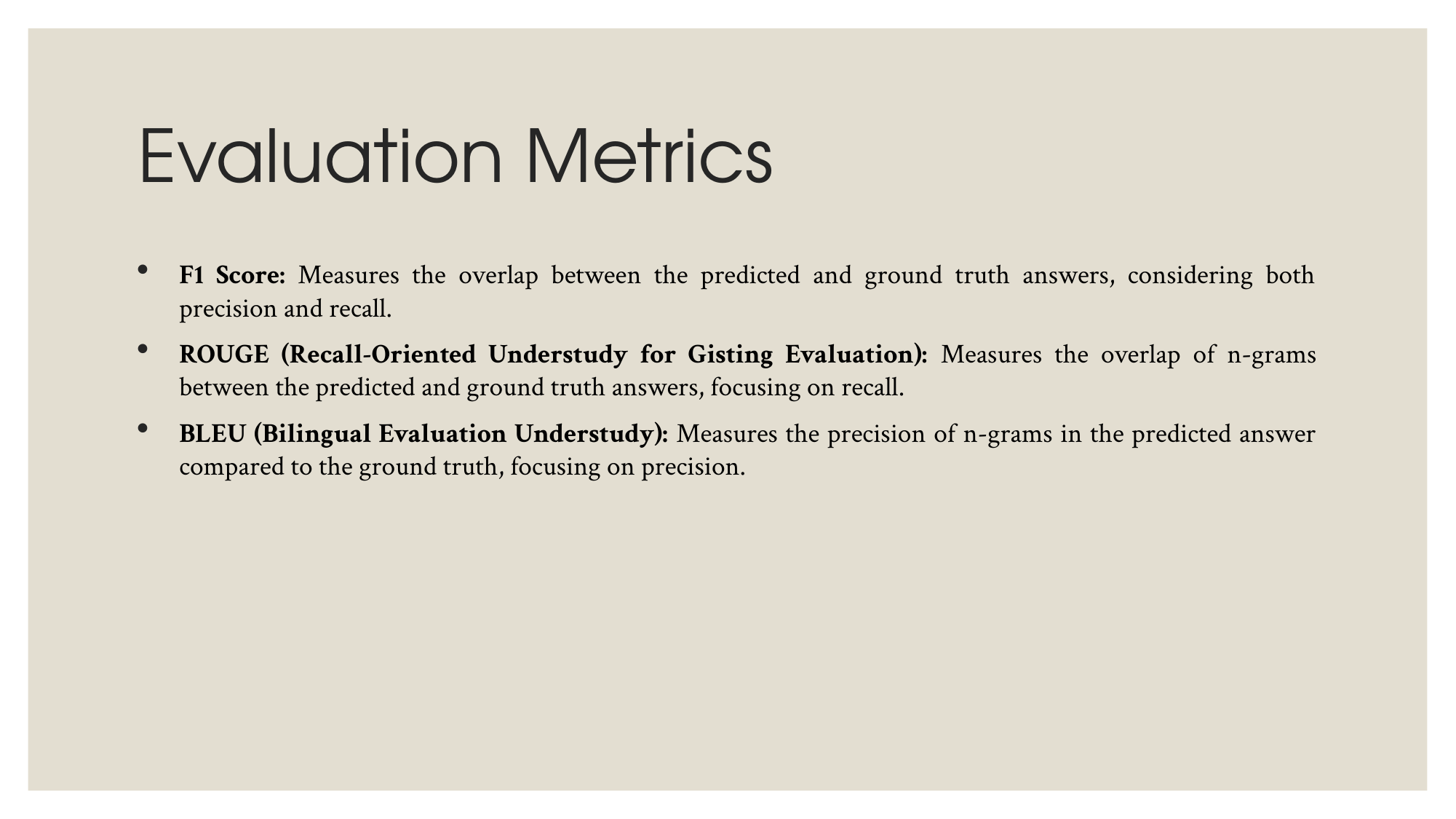

# Evaluation Metrics
F1 Score: Measures the overlap between the predicted and ground truth answers, considering both precision and recall.
ROUGE (Recall-Oriented Understudy for Gisting Evaluation): Measures the overlap of n-grams between the predicted and ground truth answers, focusing on recall.
BLEU (Bilingual Evaluation Understudy): Measures the precision of n-grams in the predicted answer compared to the ground truth, focusing on precision.